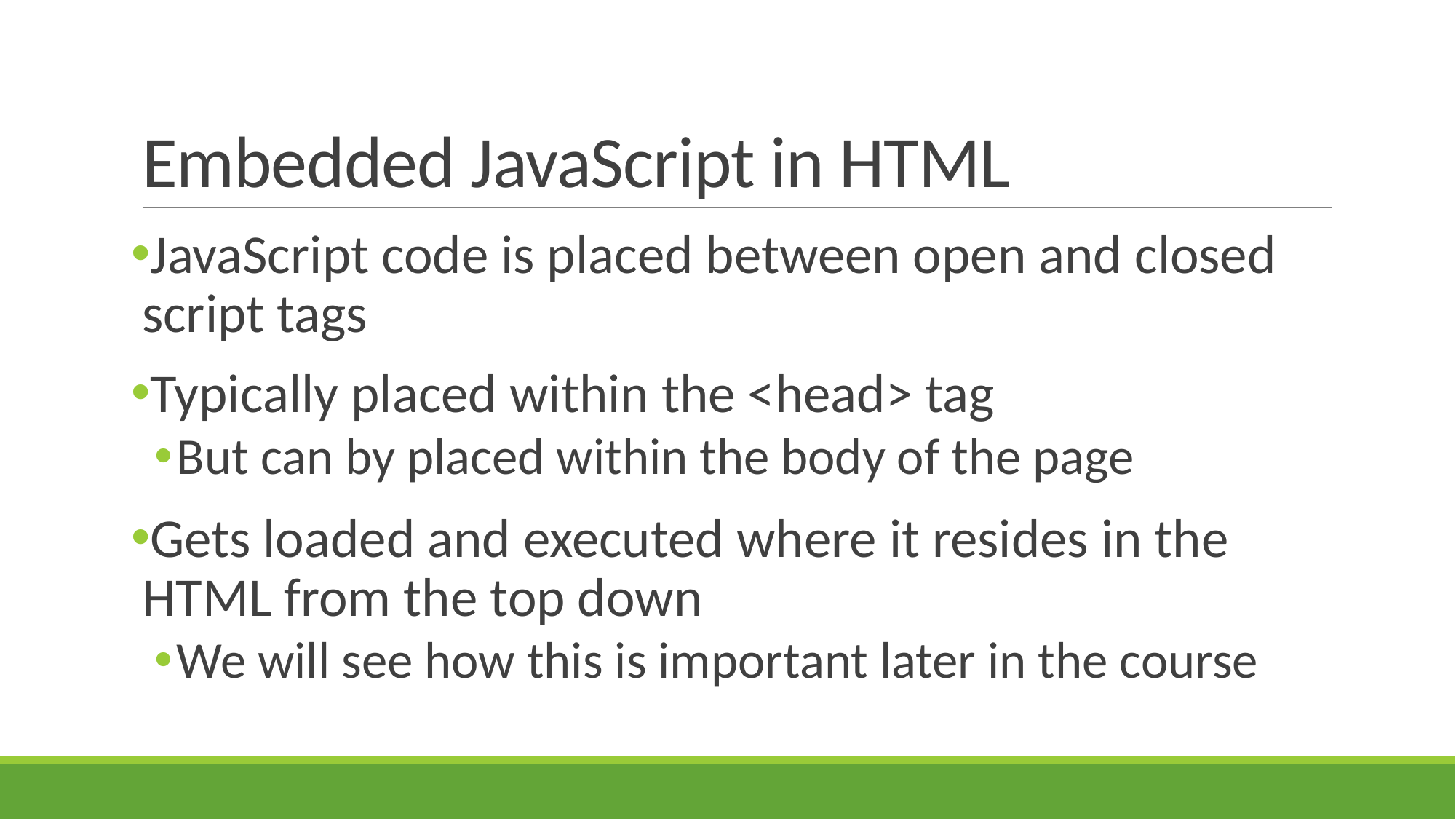

# Embedded JavaScript in HTML
JavaScript code is placed between open and closed script tags
Typically placed within the <head> tag
But can by placed within the body of the page
Gets loaded and executed where it resides in the HTML from the top down
We will see how this is important later in the course